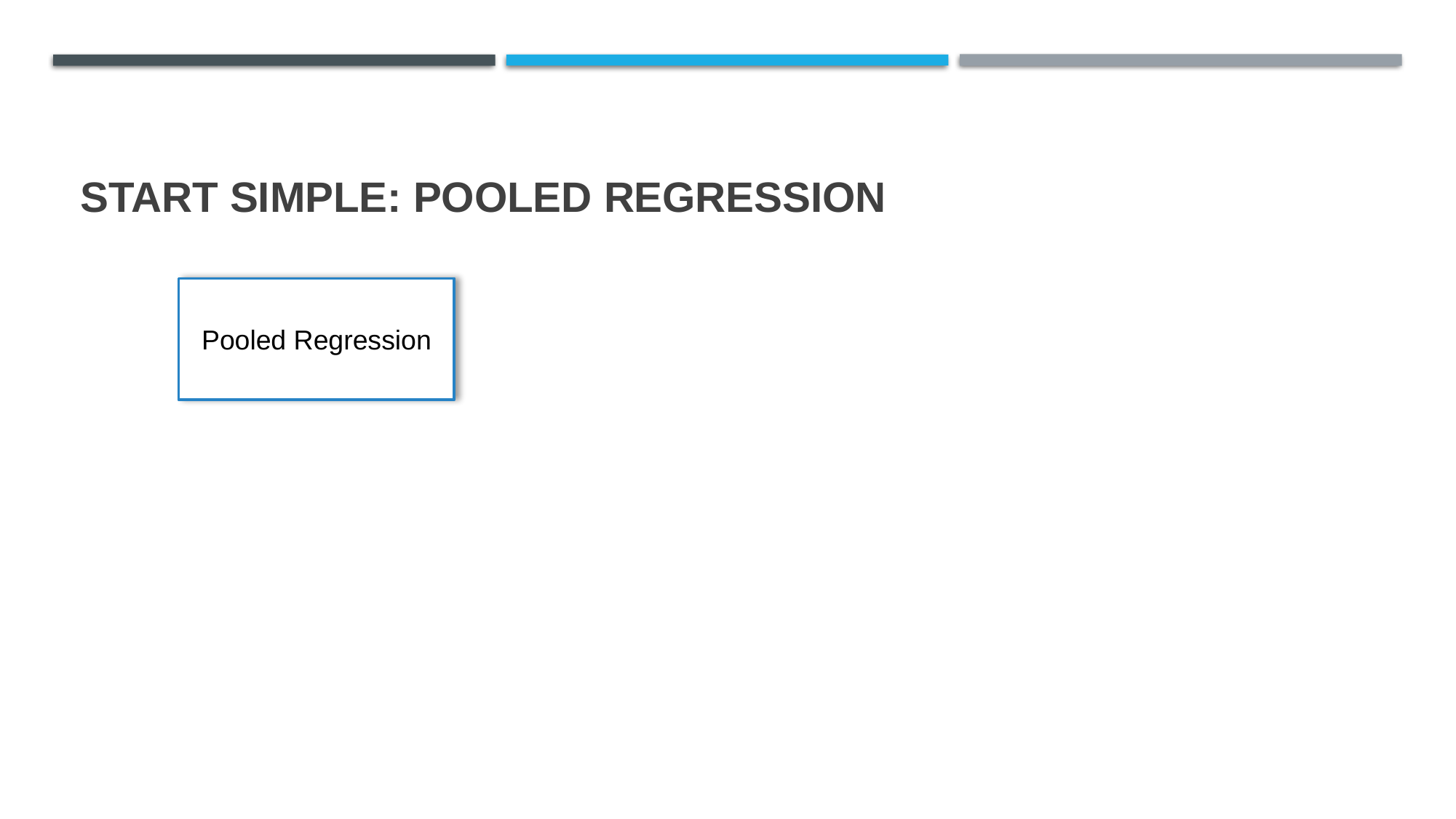

# Start simple: pooled regression
Pooled Regression